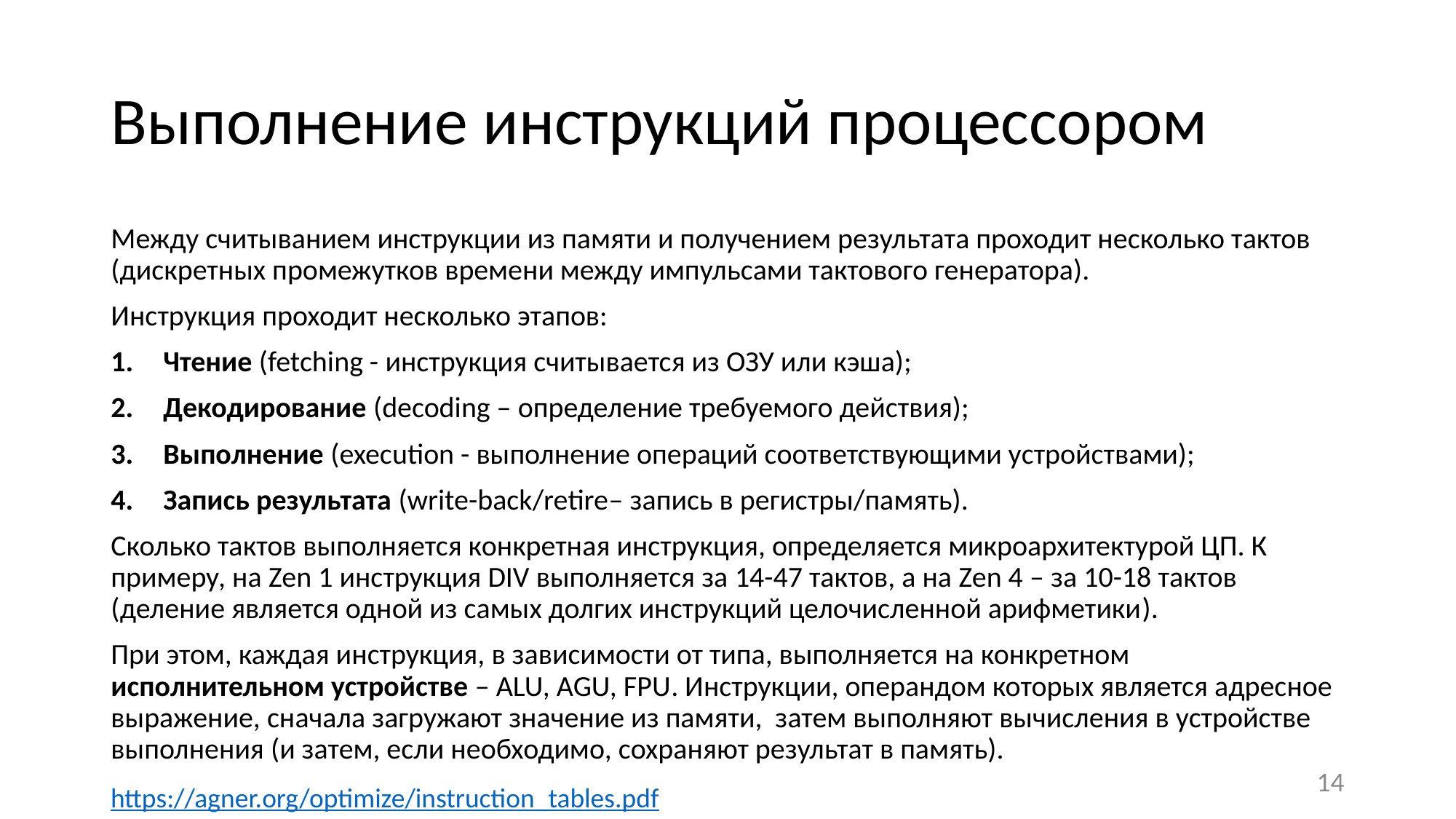

# Выполнение инструкций процессором
Между считыванием инструкции из памяти и получением результата проходит несколько тактов (дискретных промежутков времени между импульсами тактового генератора).
Инструкция проходит несколько этапов:
Чтение (fetching - инструкция считывается из ОЗУ или кэша);
Декодирование (decoding – определение требуемого действия);
Выполнение (execution - выполнение операций соответствующими устройствами);
Запись результата (write-back/retire– запись в регистры/память).
Сколько тактов выполняется конкретная инструкция, определяется микроархитектурой ЦП. К примеру, на Zen 1 инструкция DIV выполняется за 14-47 тактов, а на Zen 4 – за 10-18 тактов (деление является одной из самых долгих инструкций целочисленной арифметики).
При этом, каждая инструкция, в зависимости от типа, выполняется на конкретном исполнительном устройстве – ALU, AGU, FPU. Инструкции, операндом которых является адресное выражение, сначала загружают значение из памяти,  затем выполняют вычисления в устройстве выполнения (и затем, если необходимо, сохраняют результат в память).
14
https://agner.org/optimize/instruction_tables.pdf